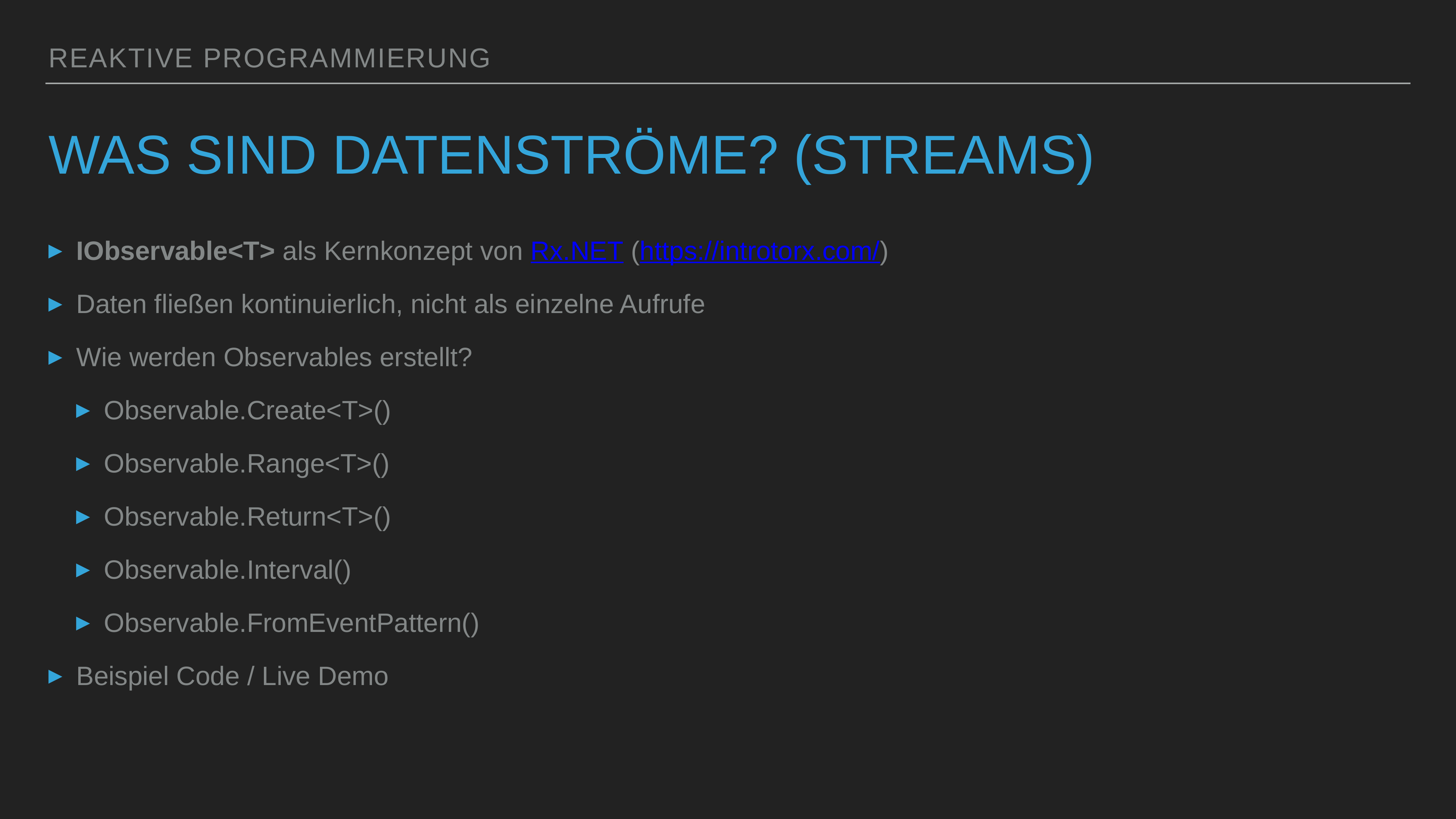

Reaktive Programmierung
# Was sind Datenströme? (STREAMS)
IObservable<T> als Kernkonzept von Rx.NET (https://introtorx.com/)
Daten fließen kontinuierlich, nicht als einzelne Aufrufe
Wie werden Observables erstellt?
Observable.Create<T>()
Observable.Range<T>()
Observable.Return<T>()
Observable.Interval()
Observable.FromEventPattern()
Beispiel Code / Live Demo